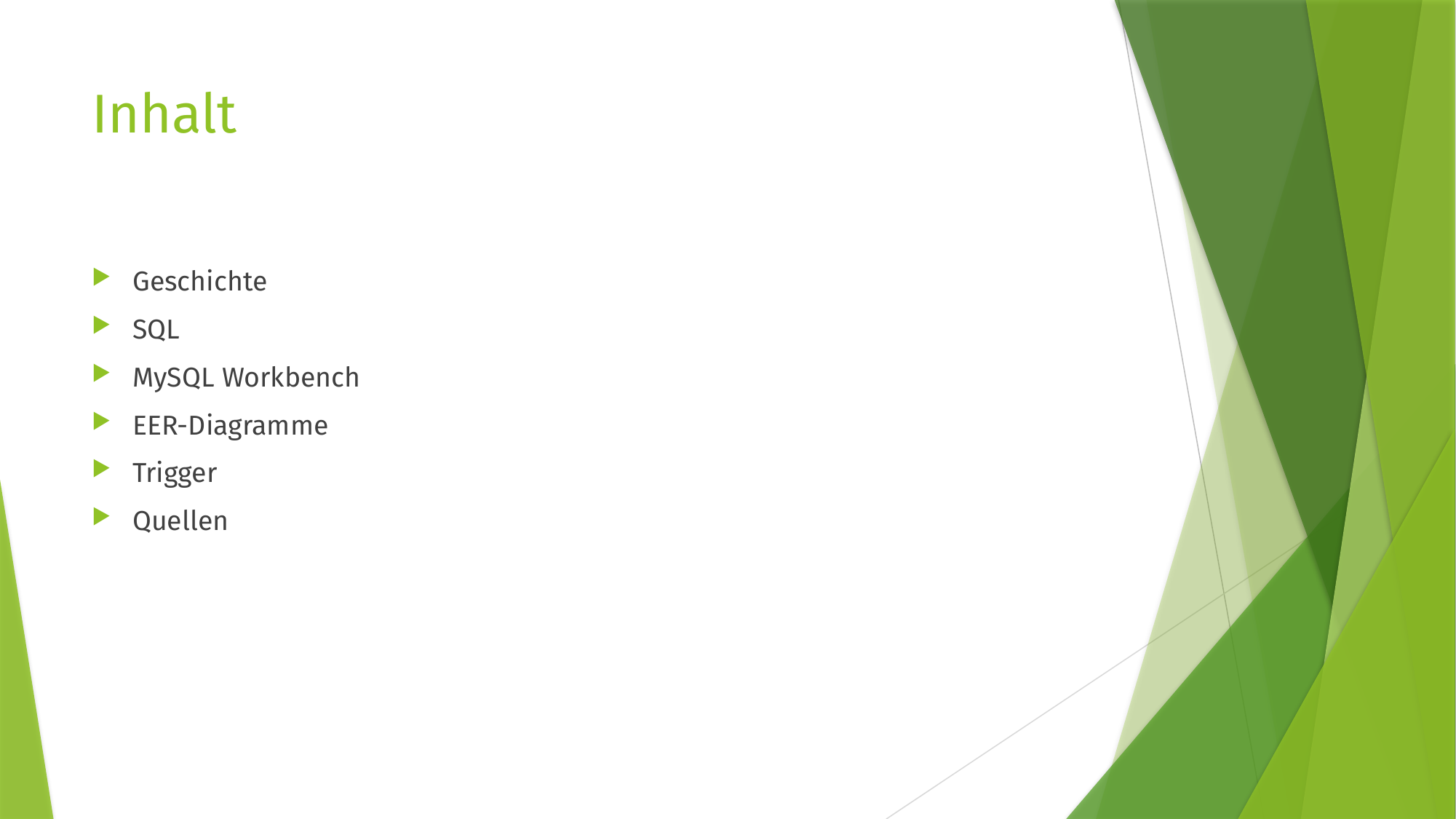

# Inhalt
Geschichte
SQL
MySQL Workbench
EER-Diagramme
Trigger
Quellen